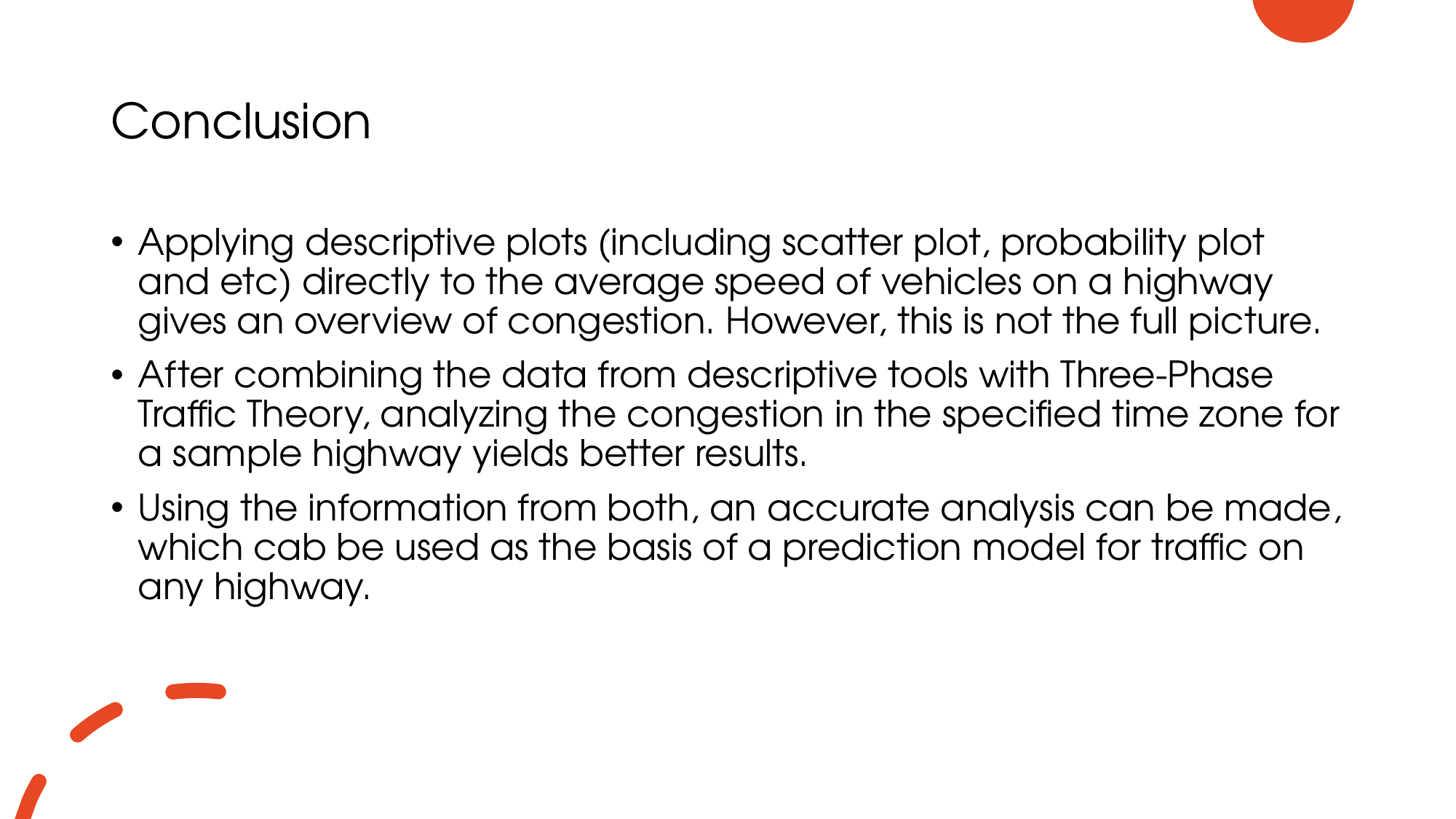

# Conclusion
Applying descriptive plots (including scatter plot, probability plot and etc) directly to the average speed of vehicles on a highway gives an overview of congestion. However, this is not the full picture.
After combining the data from descriptive tools with Three-Phase Traffic Theory, analyzing the congestion in the specified time zone for a sample highway yields better results.
Using the information from both, an accurate analysis can be made, which cab be used as the basis of a prediction model for traffic on any highway.